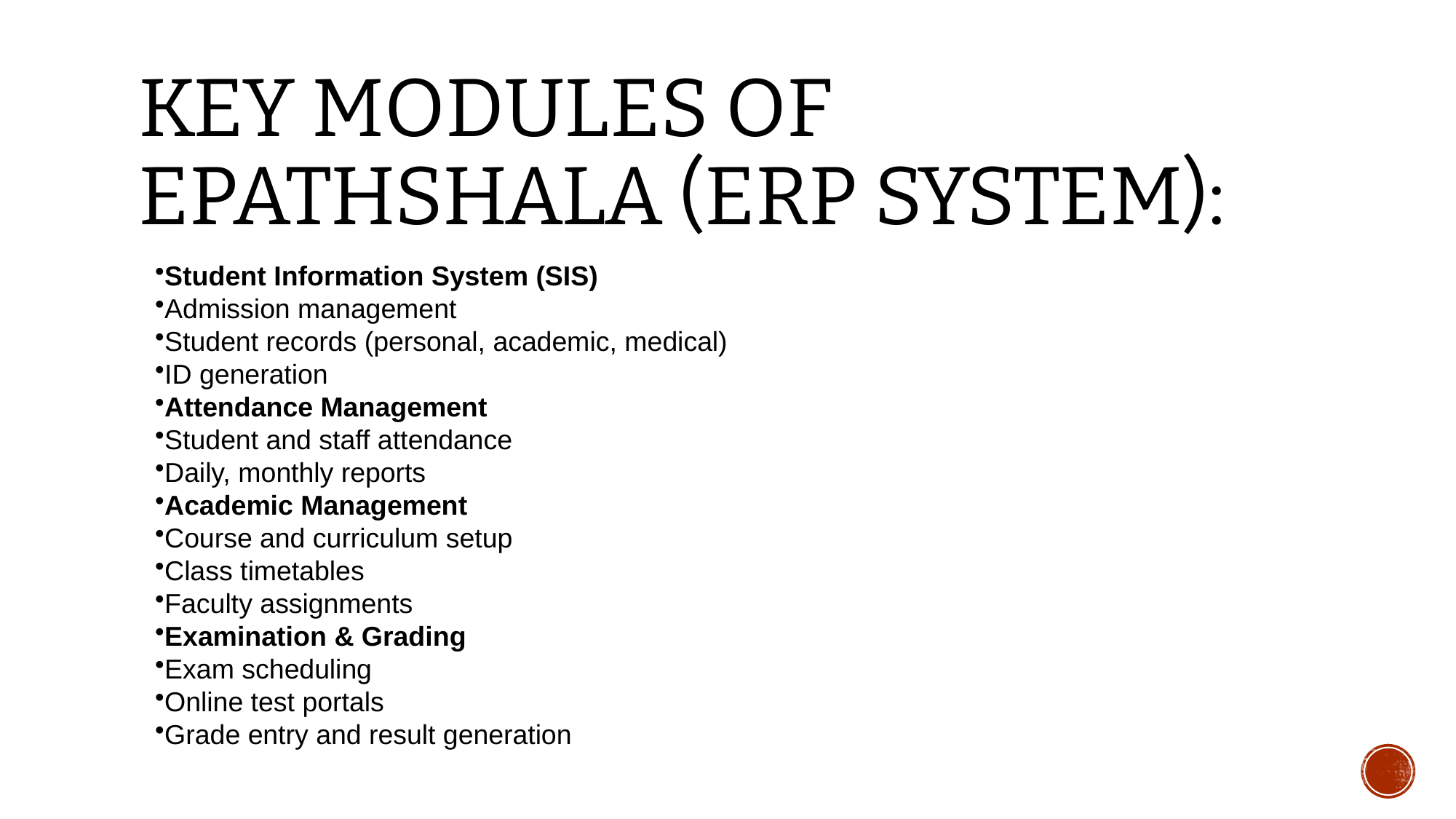

# Key Modules of epathshala (ERP System):
Student Information System (SIS)
Admission management
Student records (personal, academic, medical)
ID generation
Attendance Management
Student and staff attendance
Daily, monthly reports
Academic Management
Course and curriculum setup
Class timetables
Faculty assignments
Examination & Grading
Exam scheduling
Online test portals
Grade entry and result generation